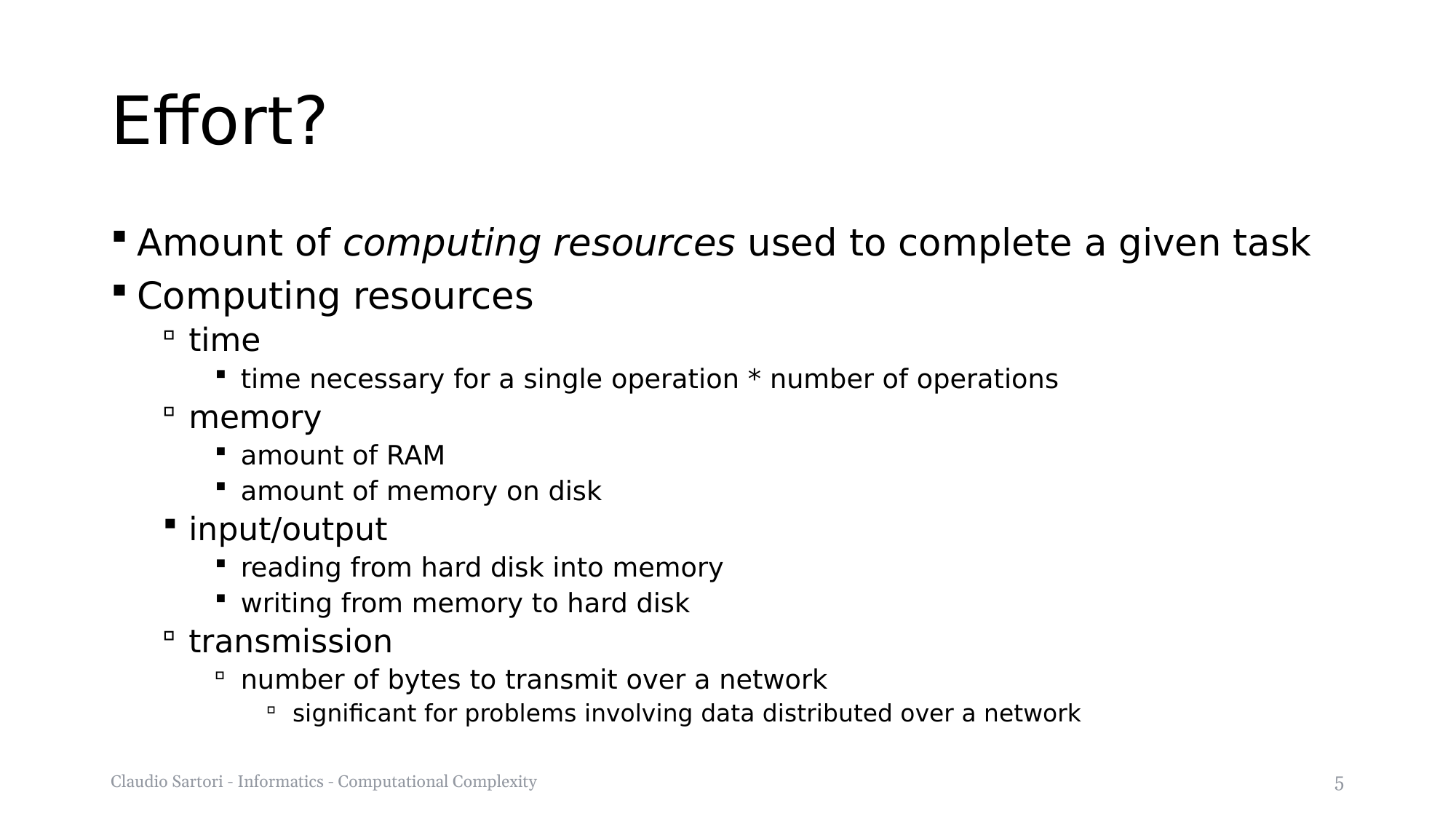

# Effort?
Amount of computing resources used to complete a given task
Computing resources
time
time necessary for a single operation * number of operations
memory
amount of RAM
amount of memory on disk
input/output
reading from hard disk into memory
writing from memory to hard disk
transmission
number of bytes to transmit over a network
significant for problems involving data distributed over a network
Claudio Sartori - Informatics - Computational Complexity
5